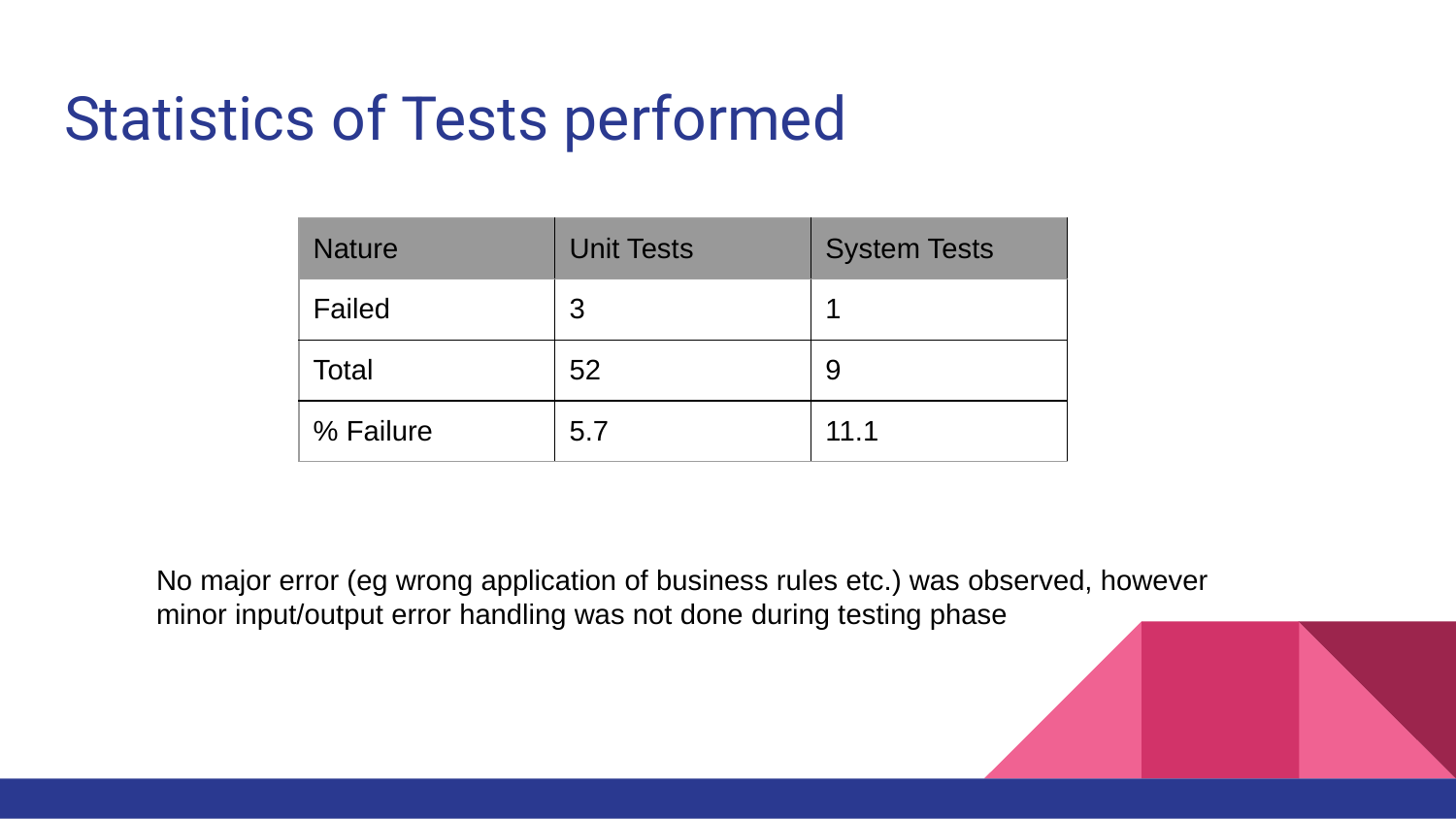

# Statistics of Tests performed
| Nature | Unit Tests | System Tests |
| --- | --- | --- |
| Failed | 3 | 1 |
| Total | 52 | 9 |
| % Failure | 5.7 | 11.1 |
No major error (eg wrong application of business rules etc.) was observed, however minor input/output error handling was not done during testing phase